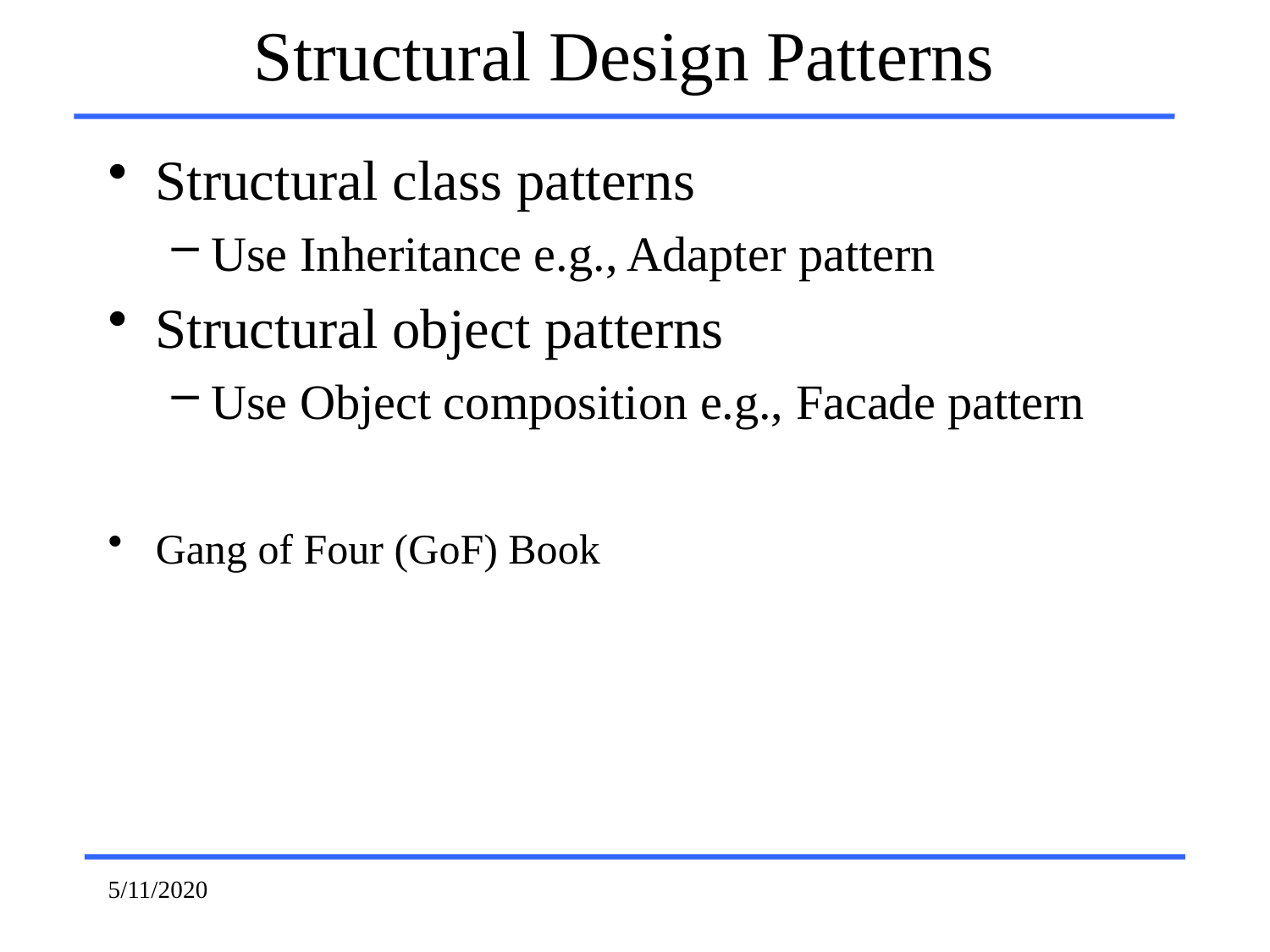

# Structural Design Patterns
Structural class patterns
Use Inheritance e.g., Adapter pattern
Structural object patterns
Use Object composition e.g., Facade pattern

Gang of Four (GoF) Book
5/11/2020